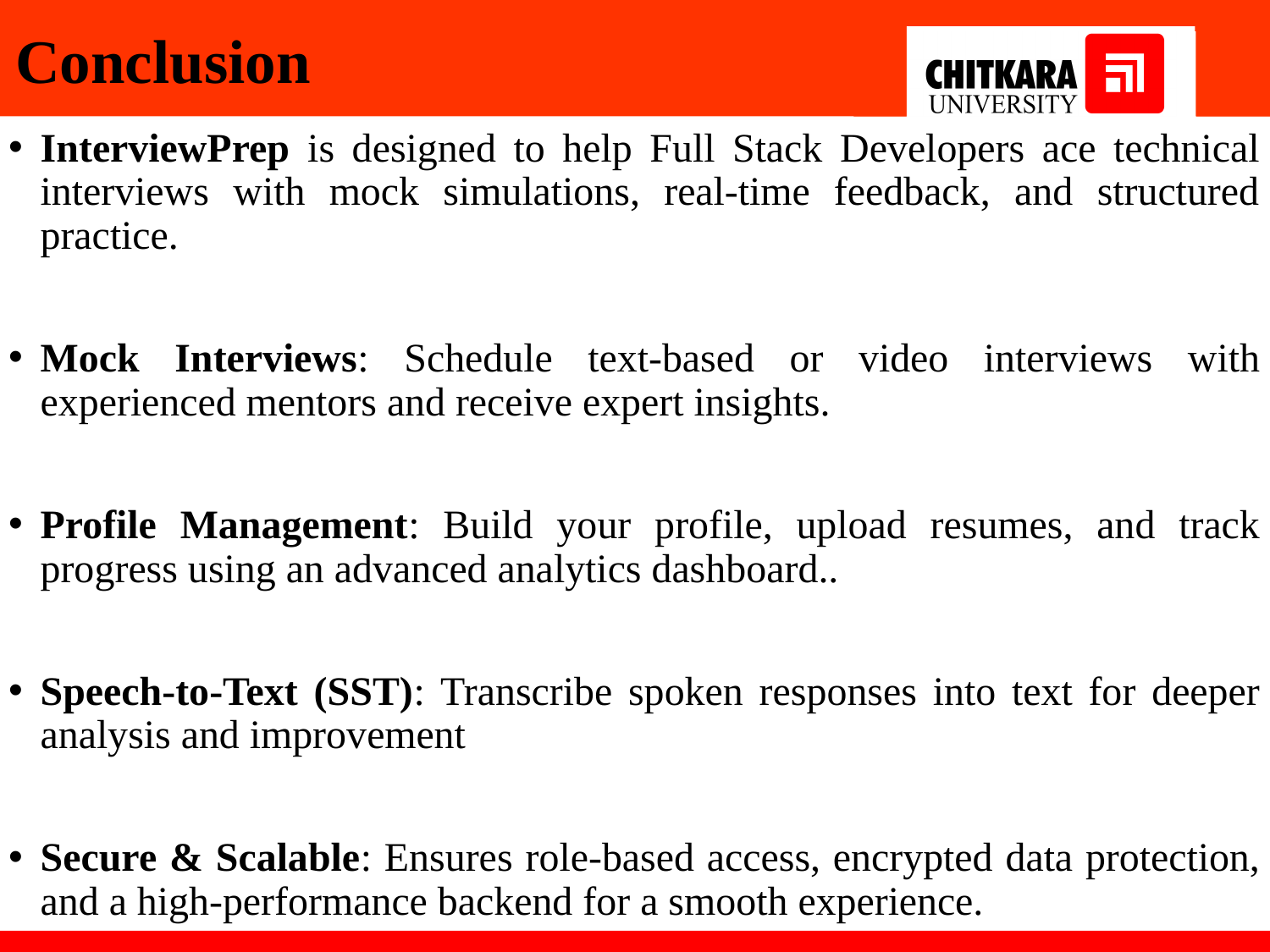

# Conclusion
InterviewPrep is designed to help Full Stack Developers ace technical interviews with mock simulations, real-time feedback, and structured practice.

Mock Interviews: Schedule text-based or video interviews with experienced mentors and receive expert insights.

Profile Management: Build your profile, upload resumes, and track progress using an advanced analytics dashboard..

Speech-to-Text (SST): Transcribe spoken responses into text for deeper analysis and improvement

Secure & Scalable: Ensures role-based access, encrypted data protection, and a high-performance backend for a smooth experience.